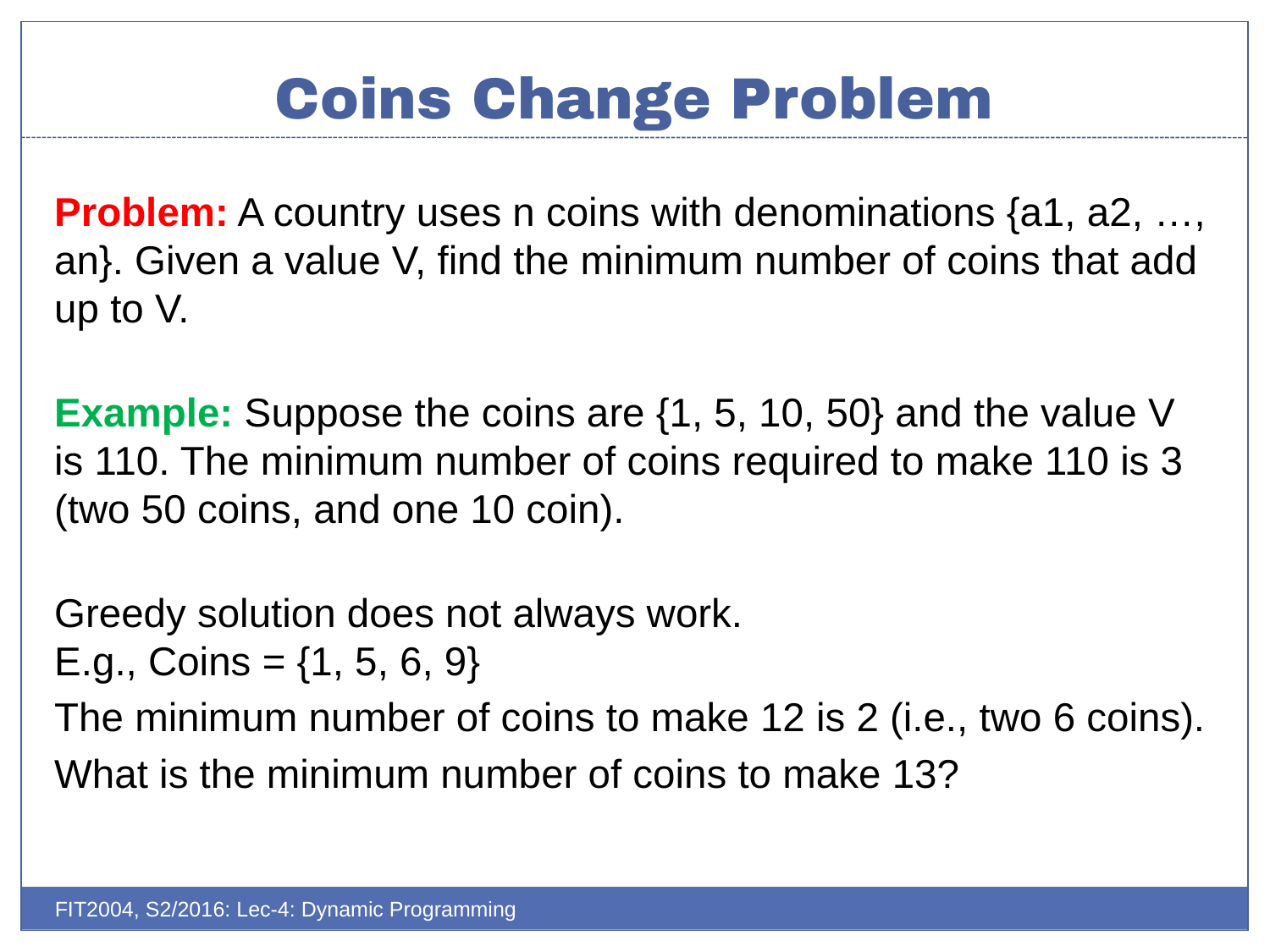

# Coins Change Problem
Problem: A country uses n coins with denominations {a1, a2, …, an}. Given a value V, find the minimum number of coins that add up to V.
Example: Suppose the coins are {1, 5, 10, 50} and the value V is 110. The minimum number of coins required to make 110 is 3 (two 50 coins, and one 10 coin).
Greedy solution does not always work.
E.g., Coins = {1, 5, 6, 9}
The minimum number of coins to make 12 is 2 (i.e., two 6 coins).
What is the minimum number of coins to make 13?
FIT2004, S2/2016: Lec-4: Dynamic Programming